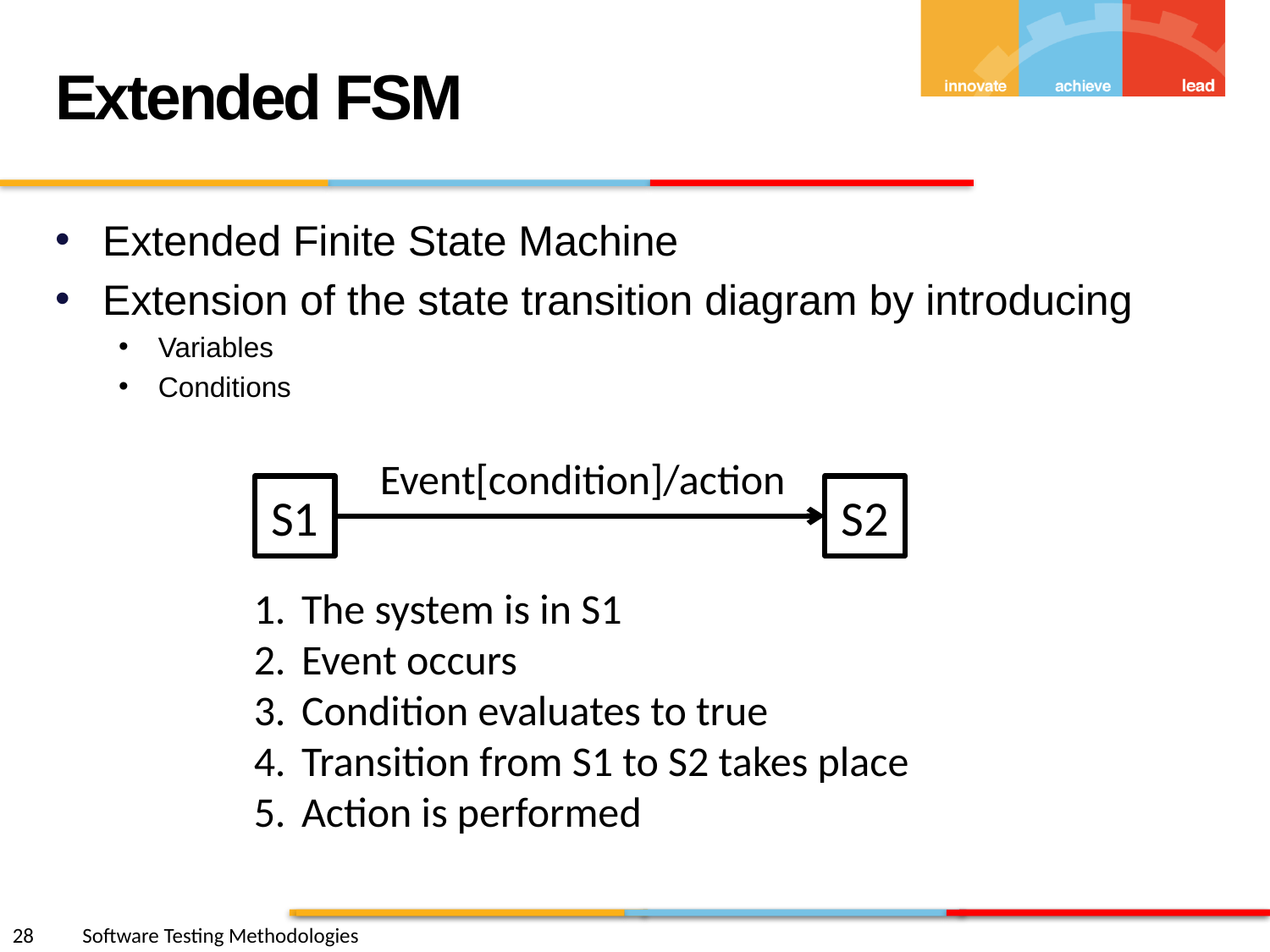

Extended FSM
Extended Finite State Machine
Extension of the state transition diagram by introducing
Variables
Conditions

Event[condition]/action
S1
S2
The system is in S1
Event occurs
Condition evaluates to true
Transition from S1 to S2 takes place
Action is performed